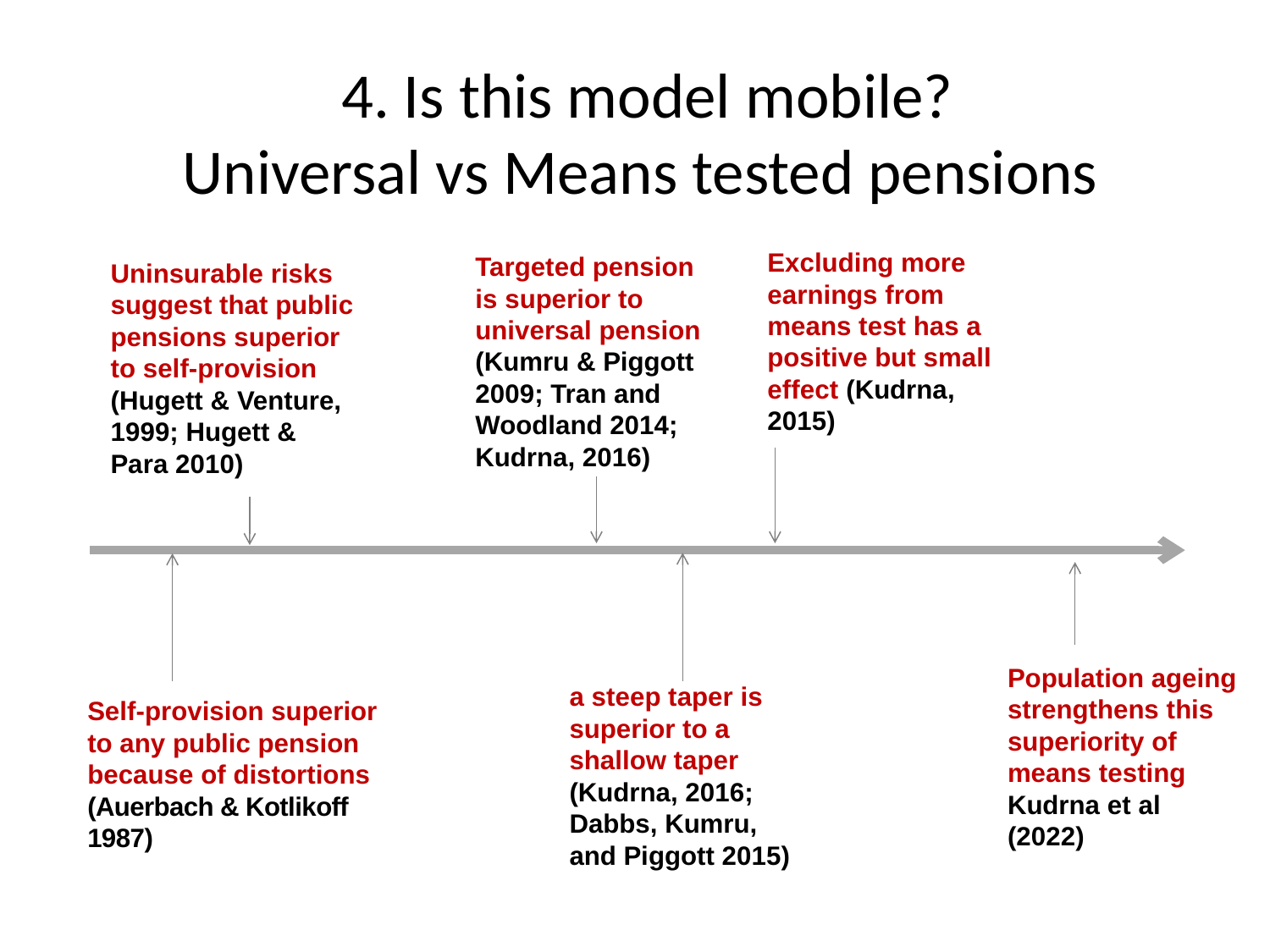

# 4. Is this model mobile? Universal vs Means tested pensions
Excluding more earnings from means test has a positive but small effect (Kudrna, 2015)
Targeted pension is superior to universal pension
(Kumru & Piggott 2009; Tran and Woodland 2014; Kudrna, 2016)
Uninsurable risks  suggest that public pensions superior to self-provision (Hugett & Venture, 1999; Hugett & Para 2010)
Population ageing strengthens this superiority of means testing Kudrna et al (2022)
a steep taper is superior to a shallow taper  (Kudrna, 2016; Dabbs, Kumru, and Piggott 2015)
Self-provision superior to any public pension because of distortions (Auerbach & Kotlikoff 1987)